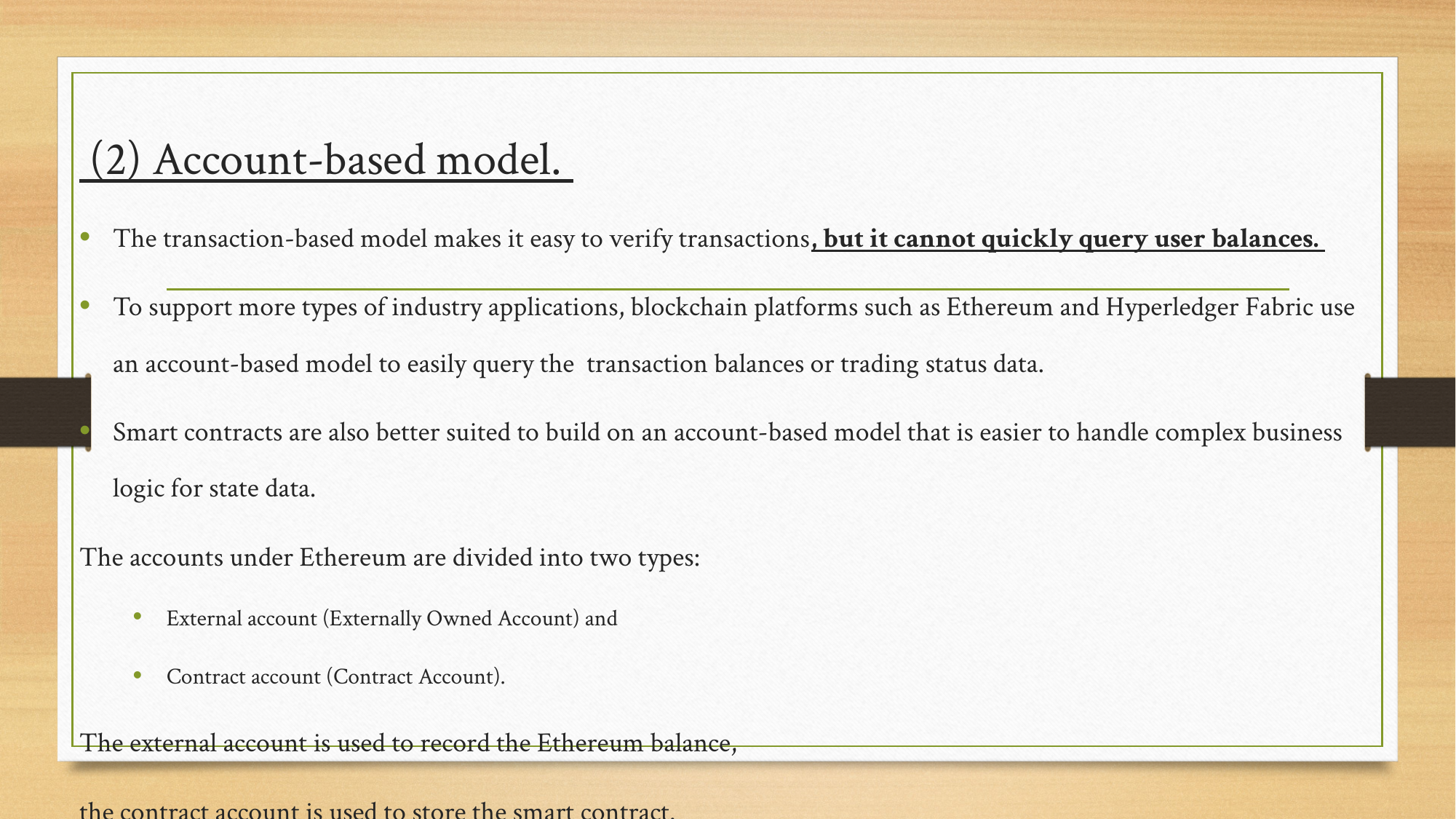

(2) Account-based model.
The transaction-based model makes it easy to verify transactions, but it cannot quickly query user balances.
To support more types of industry applications, blockchain platforms such as Ethereum and Hyperledger Fabric use an account-based model to easily query the  transaction balances or trading status data.
Smart contracts are also better suited to build on an account-based model that is easier to handle complex business logic for state data.
The accounts under Ethereum are divided into two types:
External account (Externally Owned Account) and
Contract account (Contract Account).
The external account is used to record the Ethereum balance,
the contract account is used to store the smart contract.
#